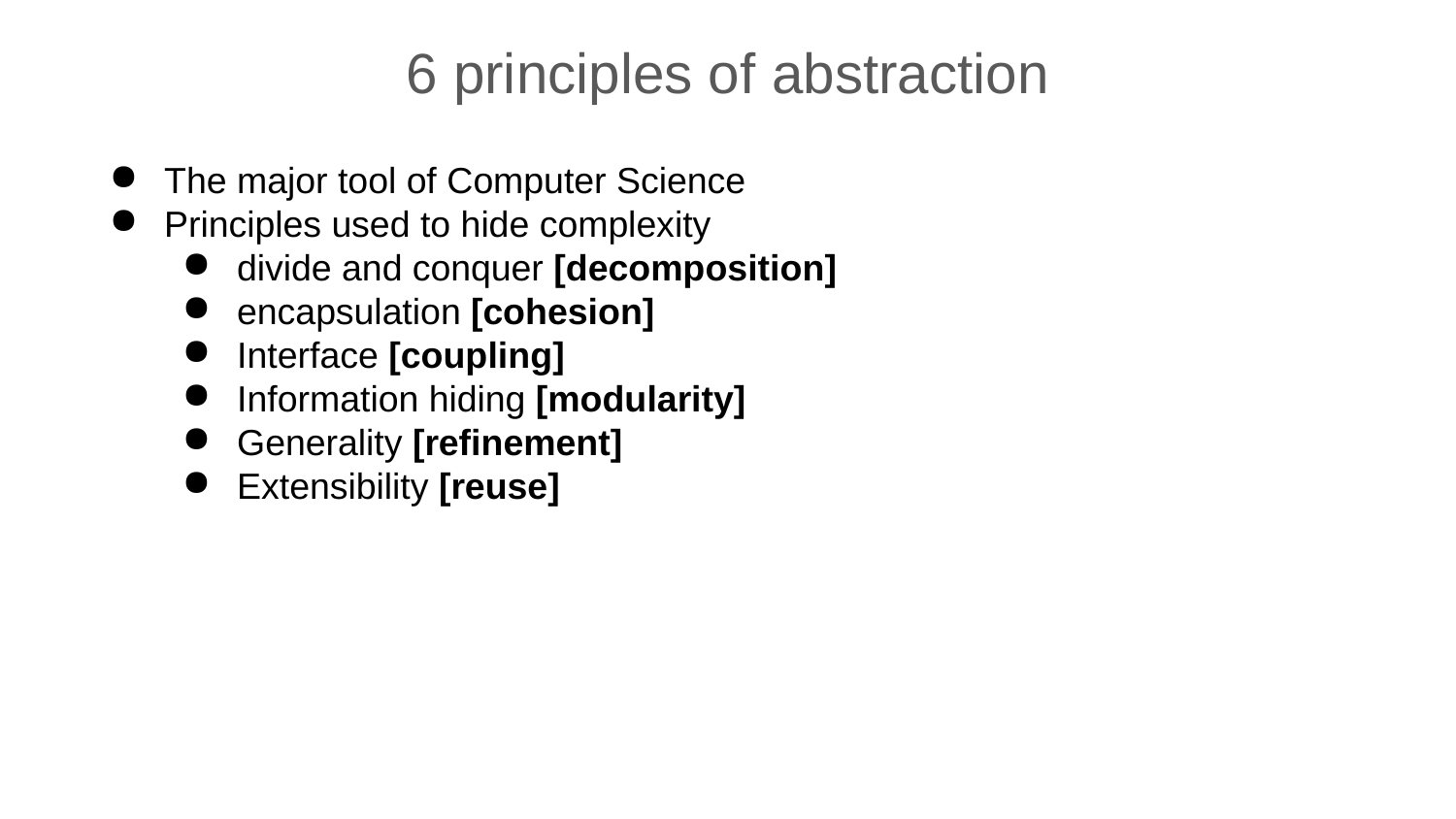

6 principles of abstraction

The major tool of Computer Science
Principles used to hide complexity
divide and conquer [decomposition]
encapsulation [cohesion]
Interface [coupling]
Information hiding [modularity]
Generality [refinement]
Extensibility [reuse]